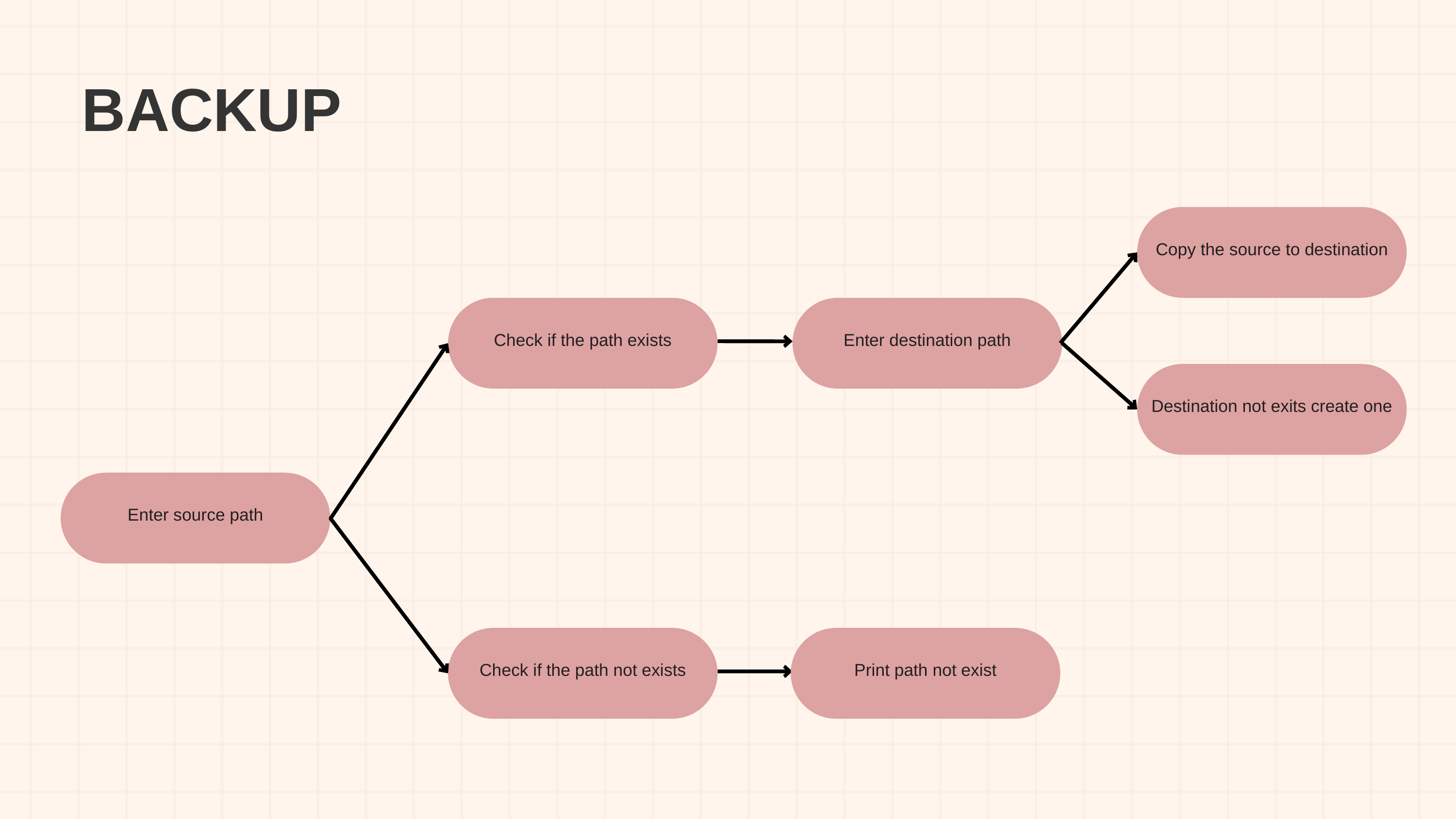

BACKUP

Copy the source to destination

Check if the path exists

Enter destination path

Destination not exits create one

Enter source path

Check if the path not exists

Print path not exist